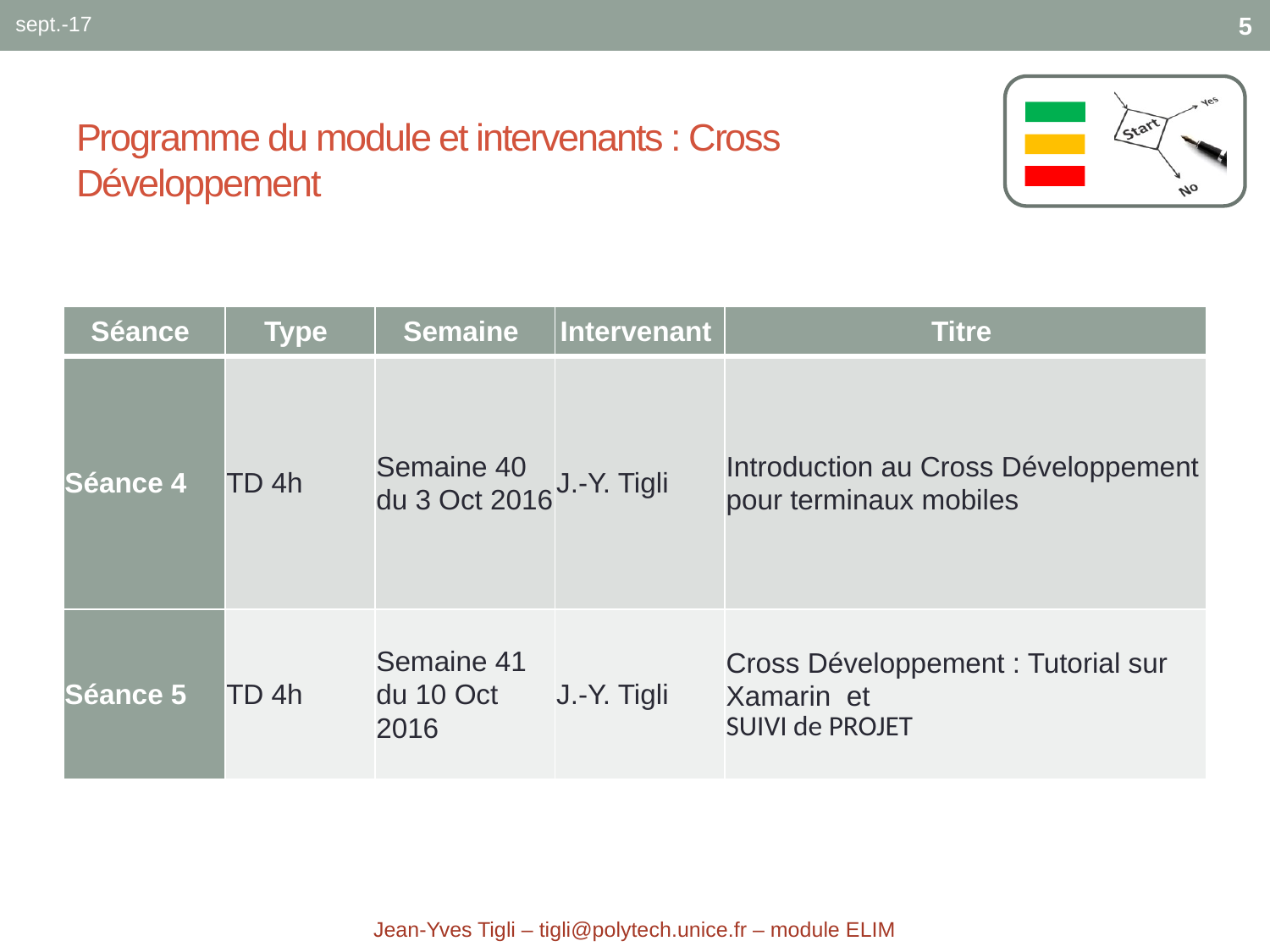

sept.-17
5
# Programme du module et intervenants : Cross Développement
| Séance | Type | Semaine | Intervenant | Titre |
| --- | --- | --- | --- | --- |
| Séance 4 | TD 4h | Semaine 40 du 3 Oct 2016 | J.-Y. Tigli | Introduction au Cross Développement pour terminaux mobiles |
| Séance 5 | TD 4h | Semaine 41 du 10 Oct 2016 | J.-Y. Tigli | Cross Développement : Tutorial sur Xamarin et SUIVI de PROJET |
Jean-Yves Tigli – tigli@polytech.unice.fr – module ELIM